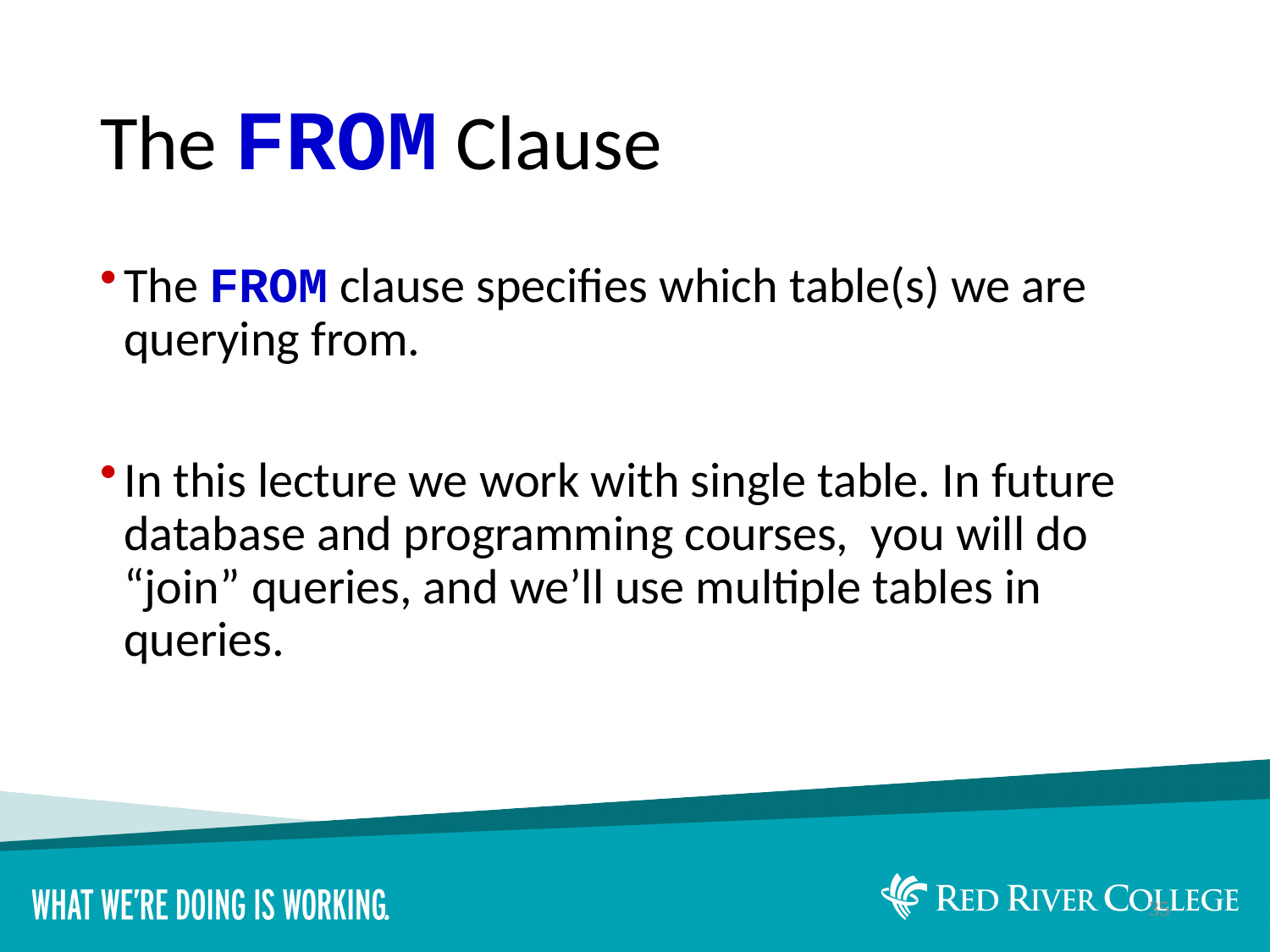

# The FROM Clause
The FROM clause specifies which table(s) we are querying from.

In this lecture we work with single table. In future database and programming courses,  you will do “join” queries, and we’ll use multiple tables in queries.

35